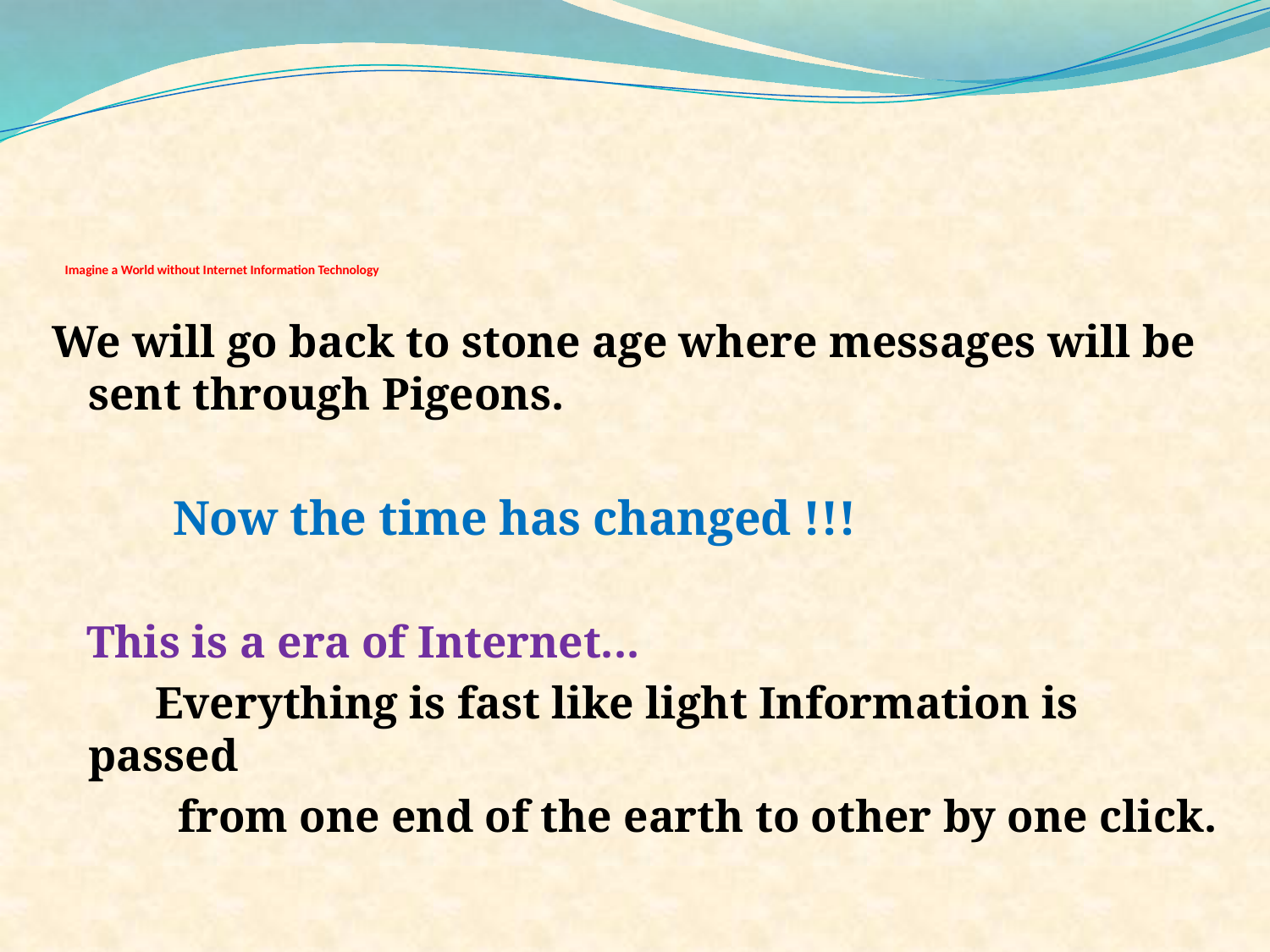

# Imagine a World without Internet Information Technology
We will go back to stone age where messages will be sent through Pigeons.

          Now the time has changed !!!

   This is a era of Internet...
         Everything is fast like light Information is passed
           from one end of the earth to other by one click.